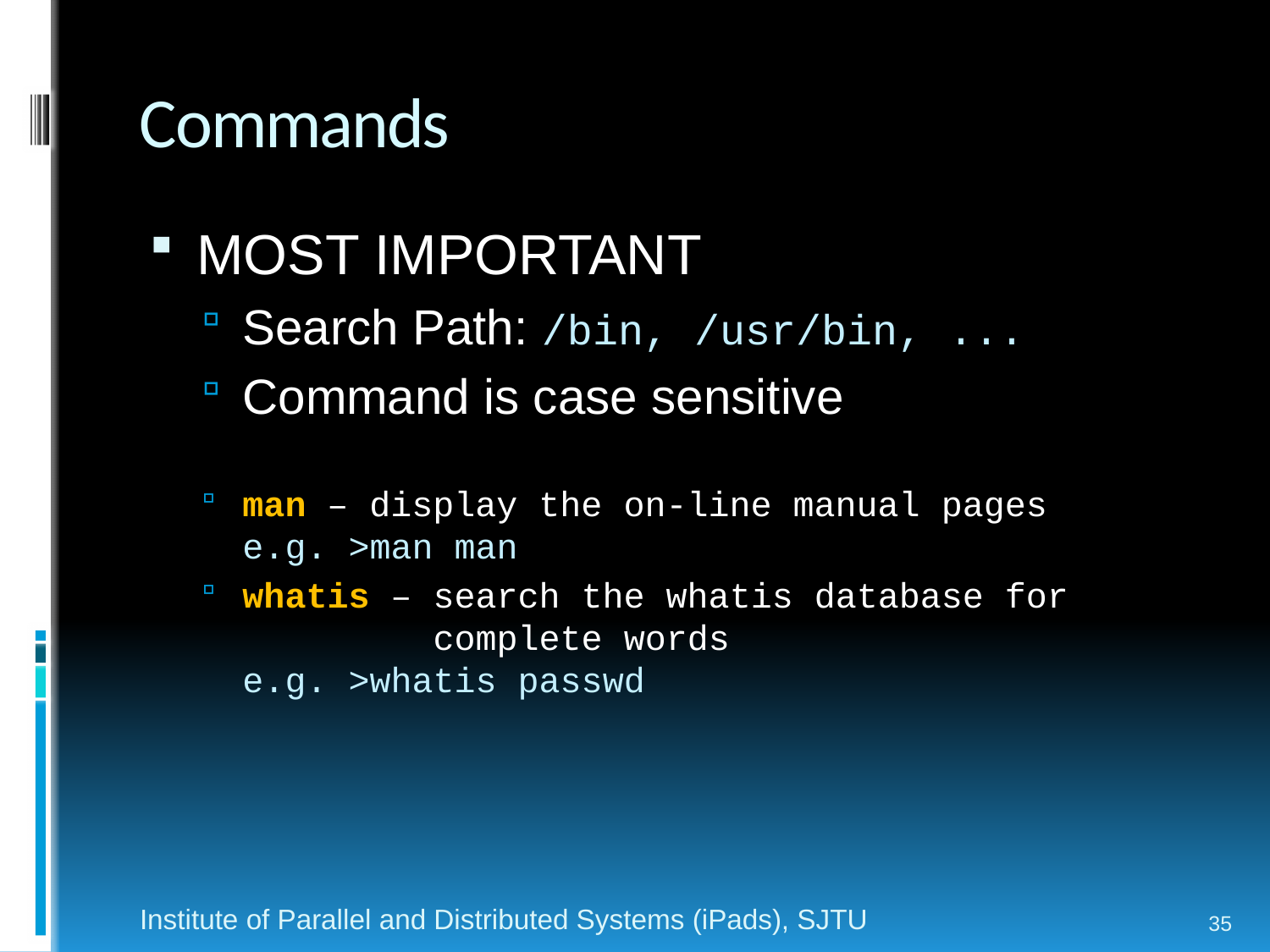

# Commands
MOST IMPORTANT
Search Path: /bin, /usr/bin, ...
Command is case sensitive

man – display the on-line manual pages
e.g. >man man
whatis – search the whatis database for
         complete words
e.g. >whatis passwd

Institute of Parallel and Distributed Systems (iPads), SJTU
35